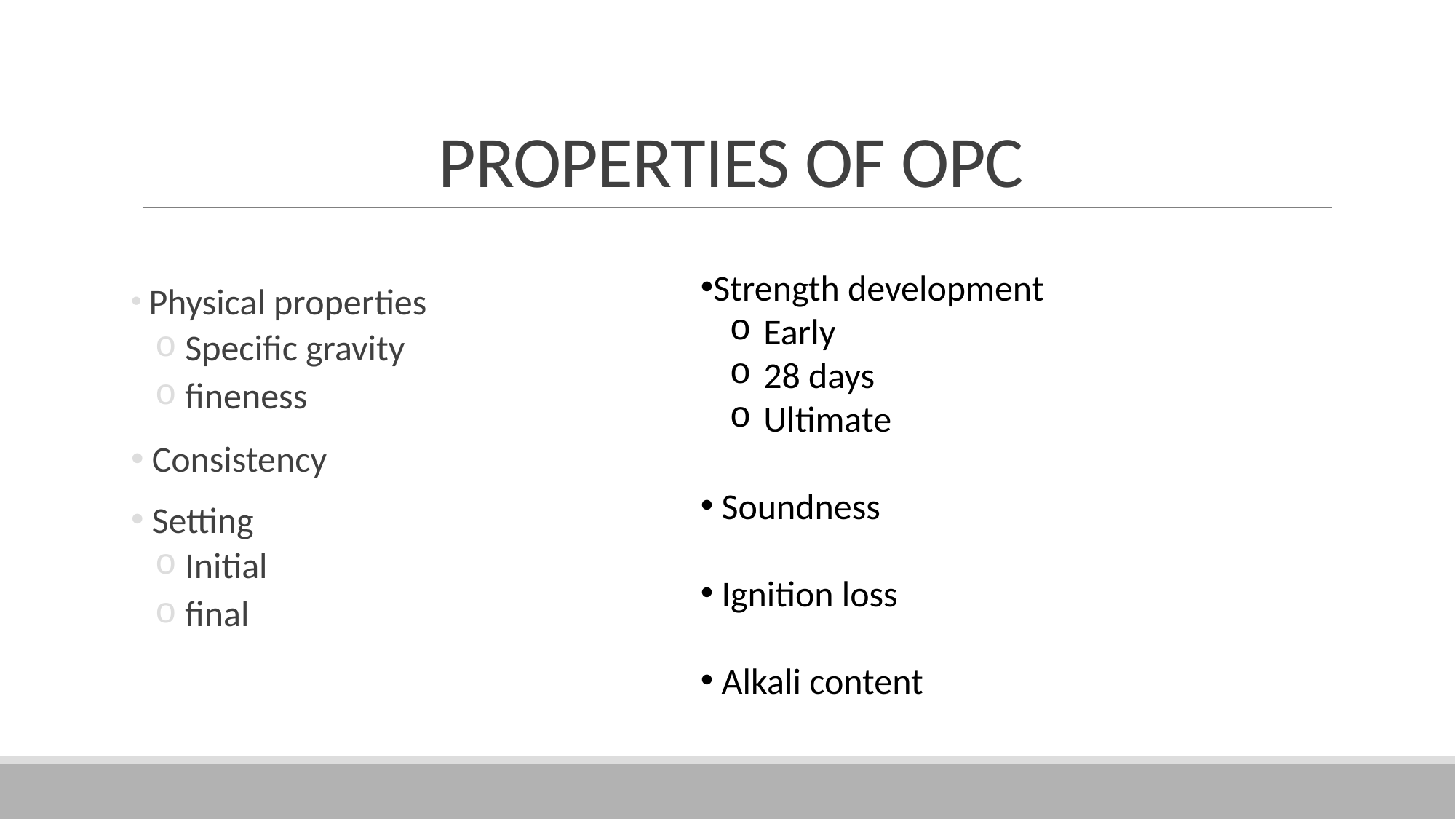

# PROPERTIES OF OPC

Strength development
 Early
 28 days
 Ultimate

 Soundness

 Ignition loss

 Alkali content

 Physical properties
 Specific gravity
 fineness
 Consistency
 Setting
 Initial
 final